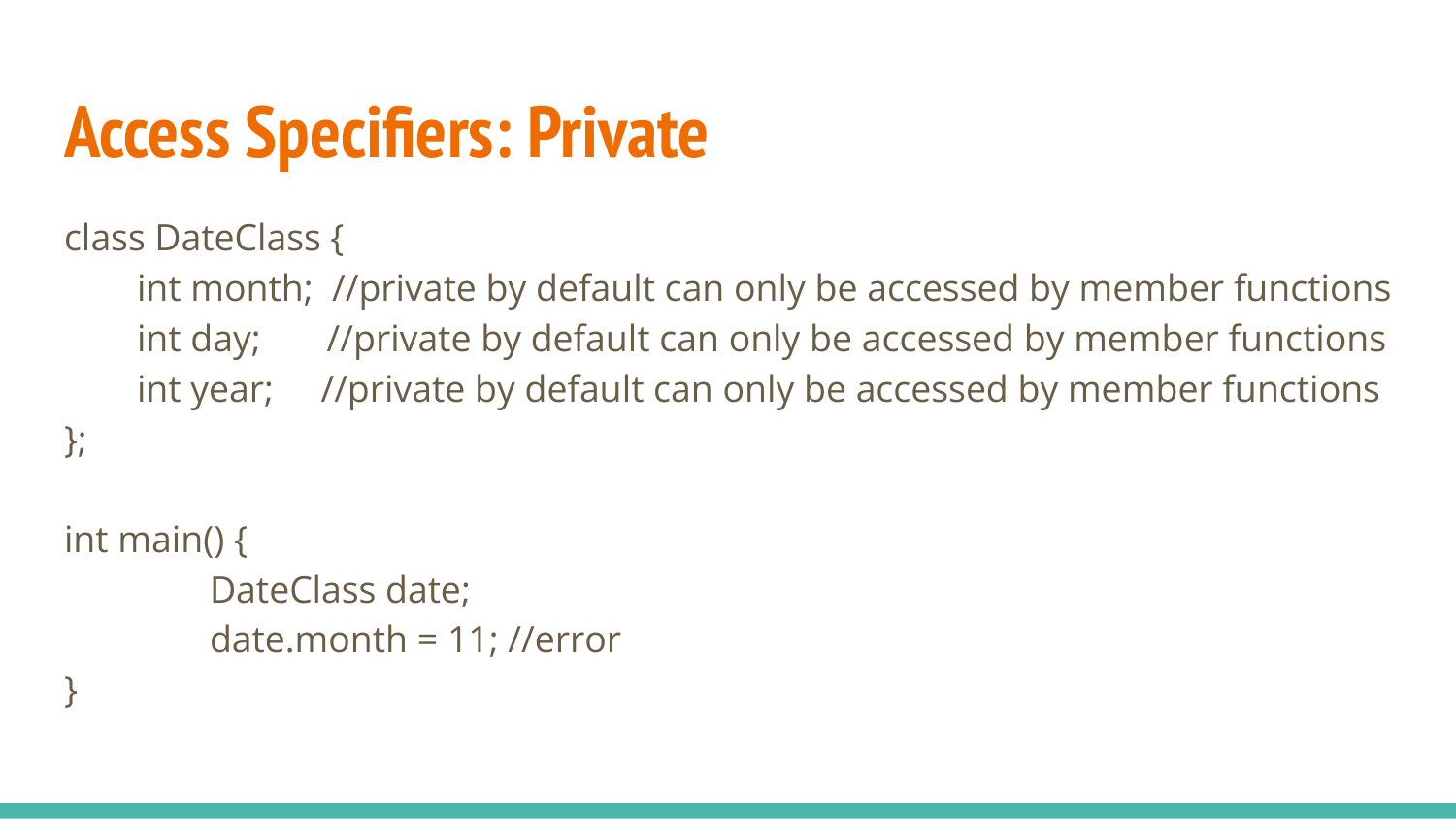

# Access Specifiers: Private
class DateClass {
int month;  //private by default can only be accessed by member functions
int day;       //private by default can only be accessed by member functions
int year;     //private by default can only be accessed by member functions
};

int main() {
	DateClass date;
	date.month = 11; //error
}